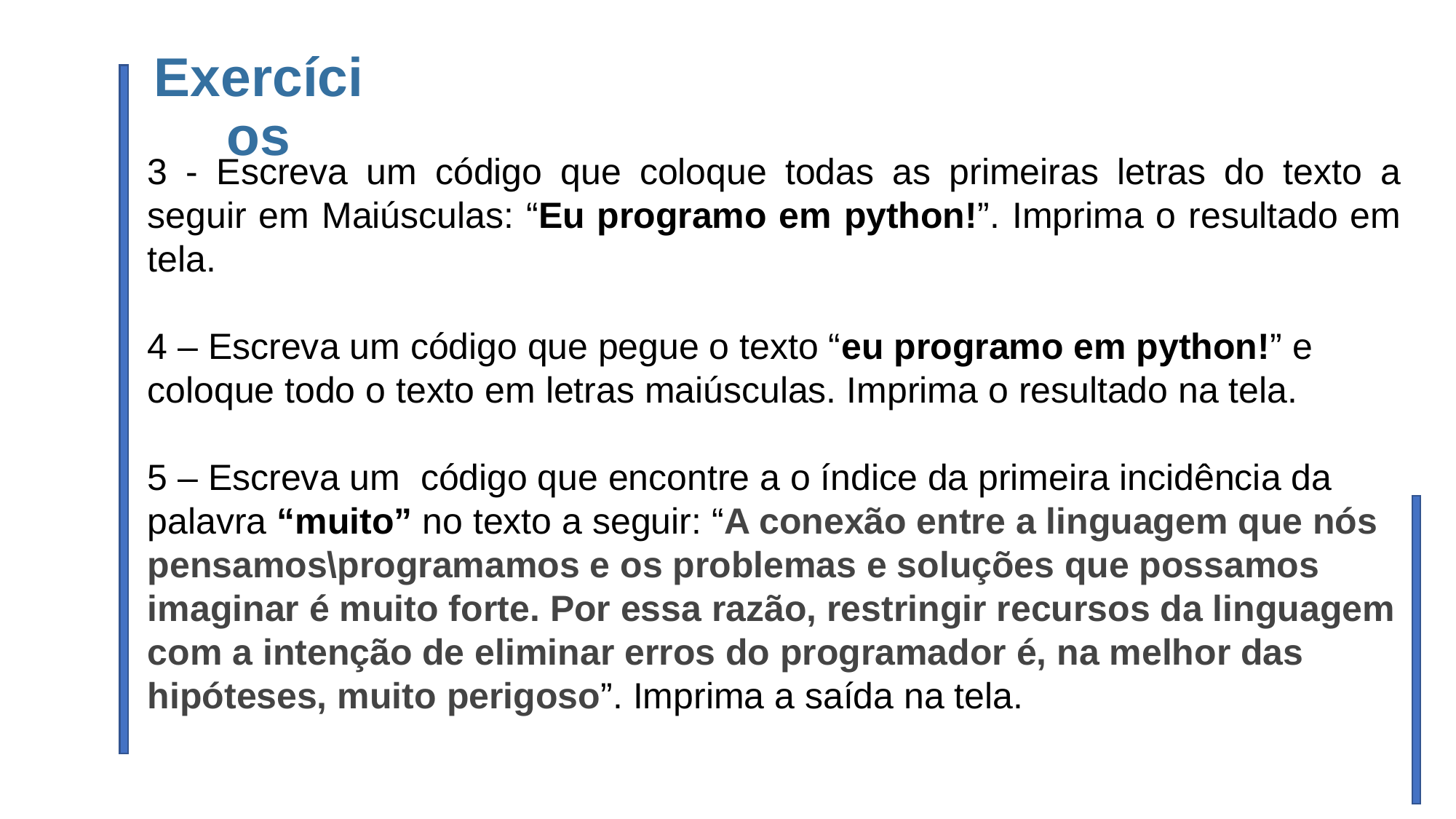

Exercícios

3 - Escreva um código que coloque todas as primeiras letras do texto a seguir em Maiúsculas: “Eu programo em python!”. Imprima o resultado em tela.

4 – Escreva um código que pegue o texto “eu programo em python!” e coloque todo o texto em letras maiúsculas. Imprima o resultado na tela.

5 – Escreva um  código que encontre a o índice da primeira incidência da palavra “muito” no texto a seguir: “A conexão entre a linguagem que nós pensamos\programamos e os problemas e soluções que possamos imaginar é muito forte. Por essa razão, restringir recursos da linguagem com a intenção de eliminar erros do programador é, na melhor das hipóteses, muito perigoso”. Imprima a saída na tela.